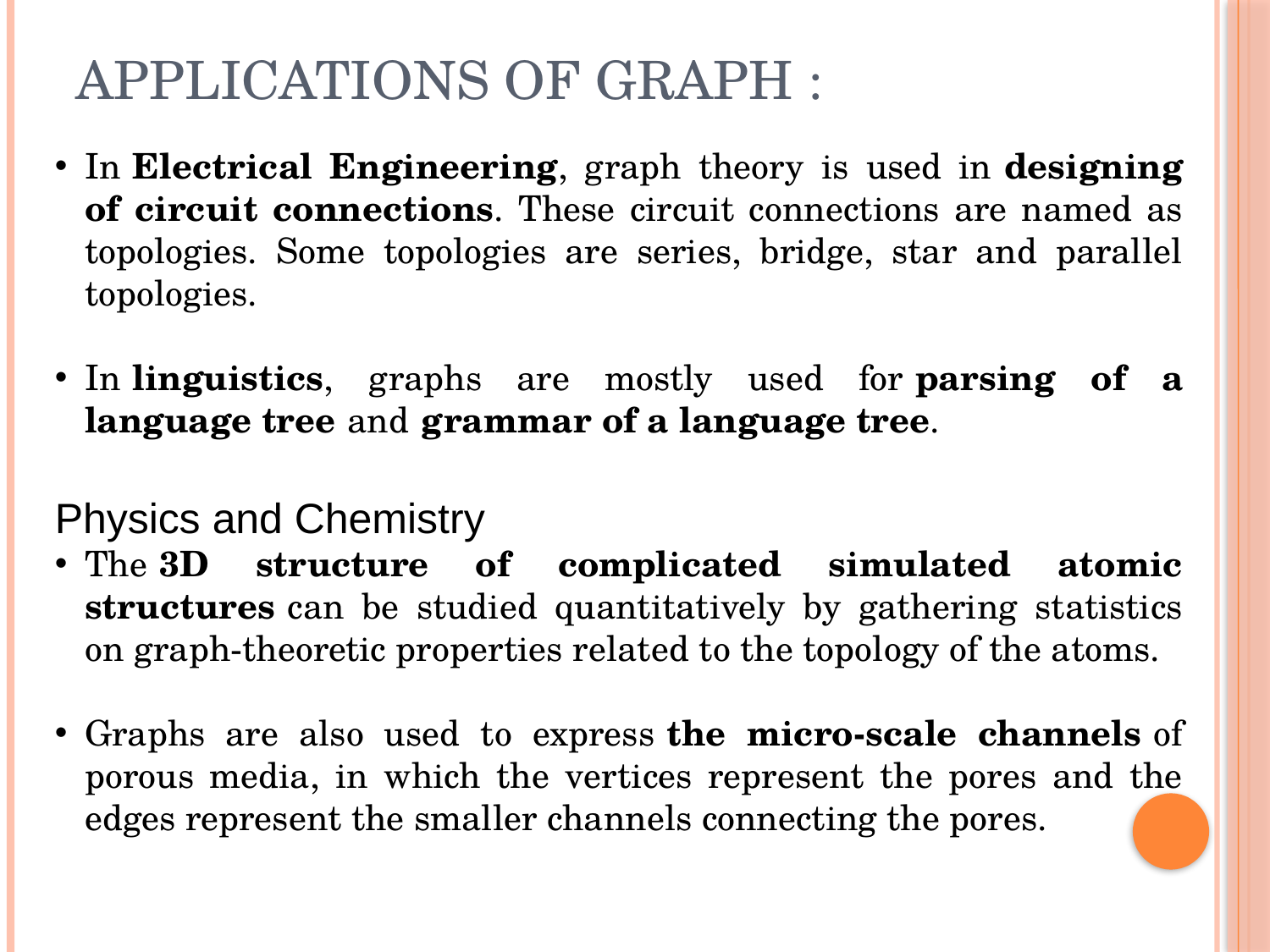

# Applications of Graph :
In Electrical Engineering, graph theory is used in designing of circuit connections. These circuit connections are named as topologies. Some topologies are series, bridge, star and parallel topologies.

In linguistics, graphs are mostly used for parsing of a language tree and grammar of a language tree.

Physics and Chemistry
The 3D structure of complicated simulated atomic structures can be studied quantitatively by gathering statistics on graph-theoretic properties related to the topology of the atoms.

Graphs are also used to express the micro-scale channels of porous media, in which the vertices represent the pores and the edges represent the smaller channels connecting the pores.